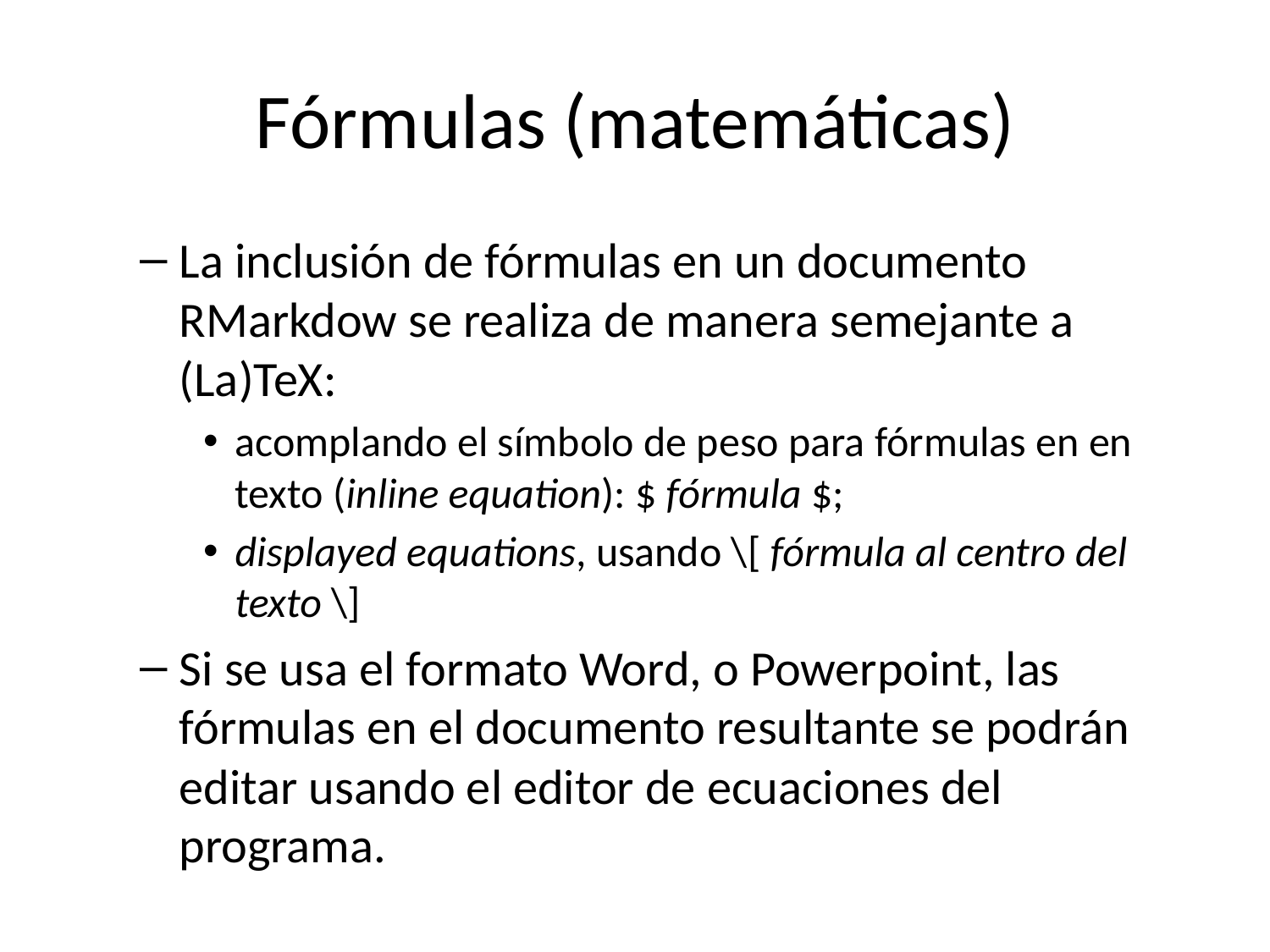

# Fórmulas (matemáticas)
La inclusión de fórmulas en un documento RMarkdow se realiza de manera semejante a (La)TeX:
acomplando el símbolo de peso para fórmulas en en texto (inline equation): $ fórmula $;
displayed equations, usando \[ fórmula al centro del texto \]
Si se usa el formato Word, o Powerpoint, las fórmulas en el documento resultante se podrán editar usando el editor de ecuaciones del programa.